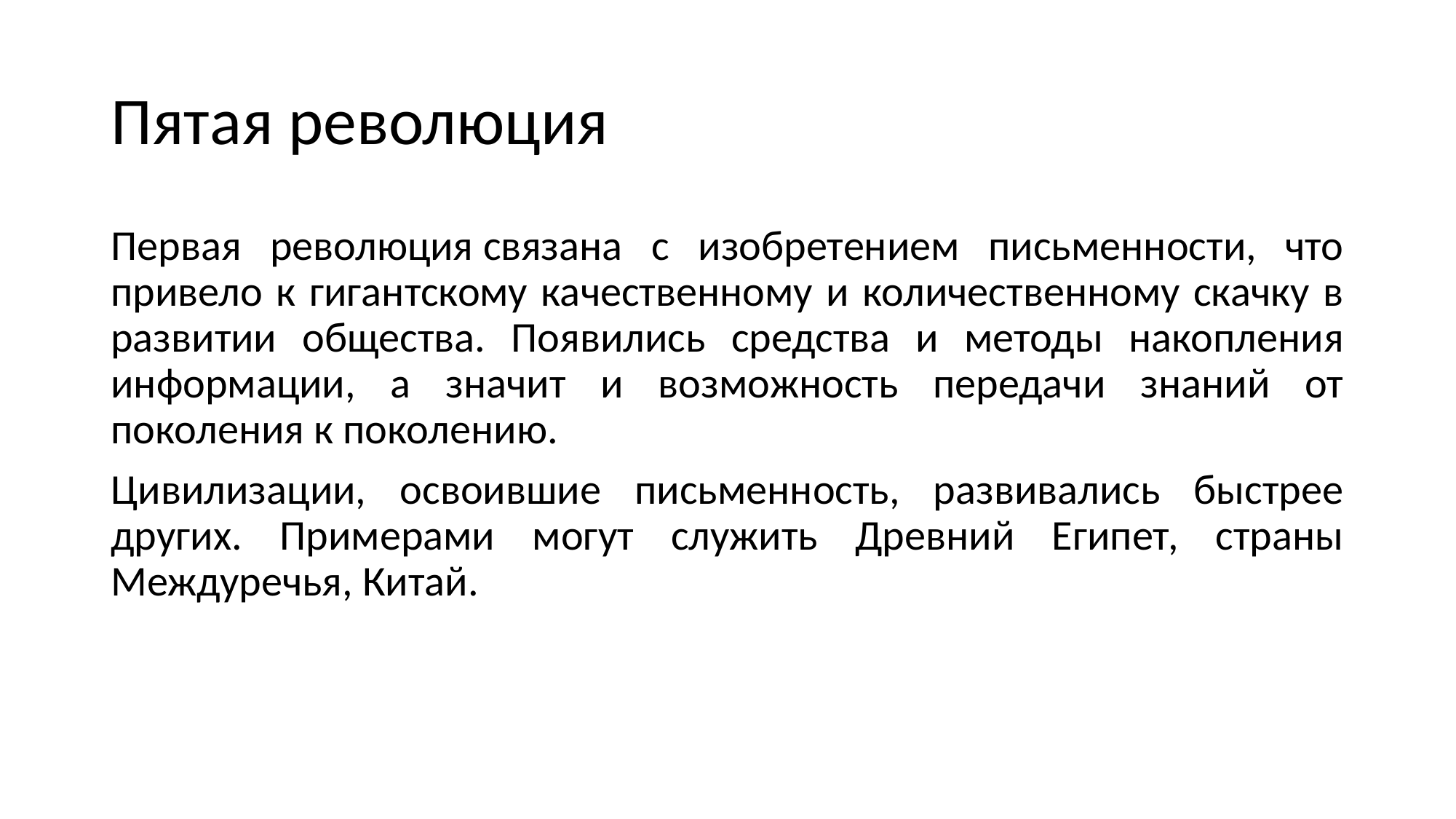

# Пятая революция
Первая революция связана с изобретением письменности, что привело к гигантскому качественному и количественному скачку в развитии общества. Появились средства и методы накопления информации, а значит и возможность передачи знаний от поколения к поколению.
Цивилизации, освоившие письменность, развивались быстрее других. Примерами могут служить Древний Египет, страны Междуречья, Китай.